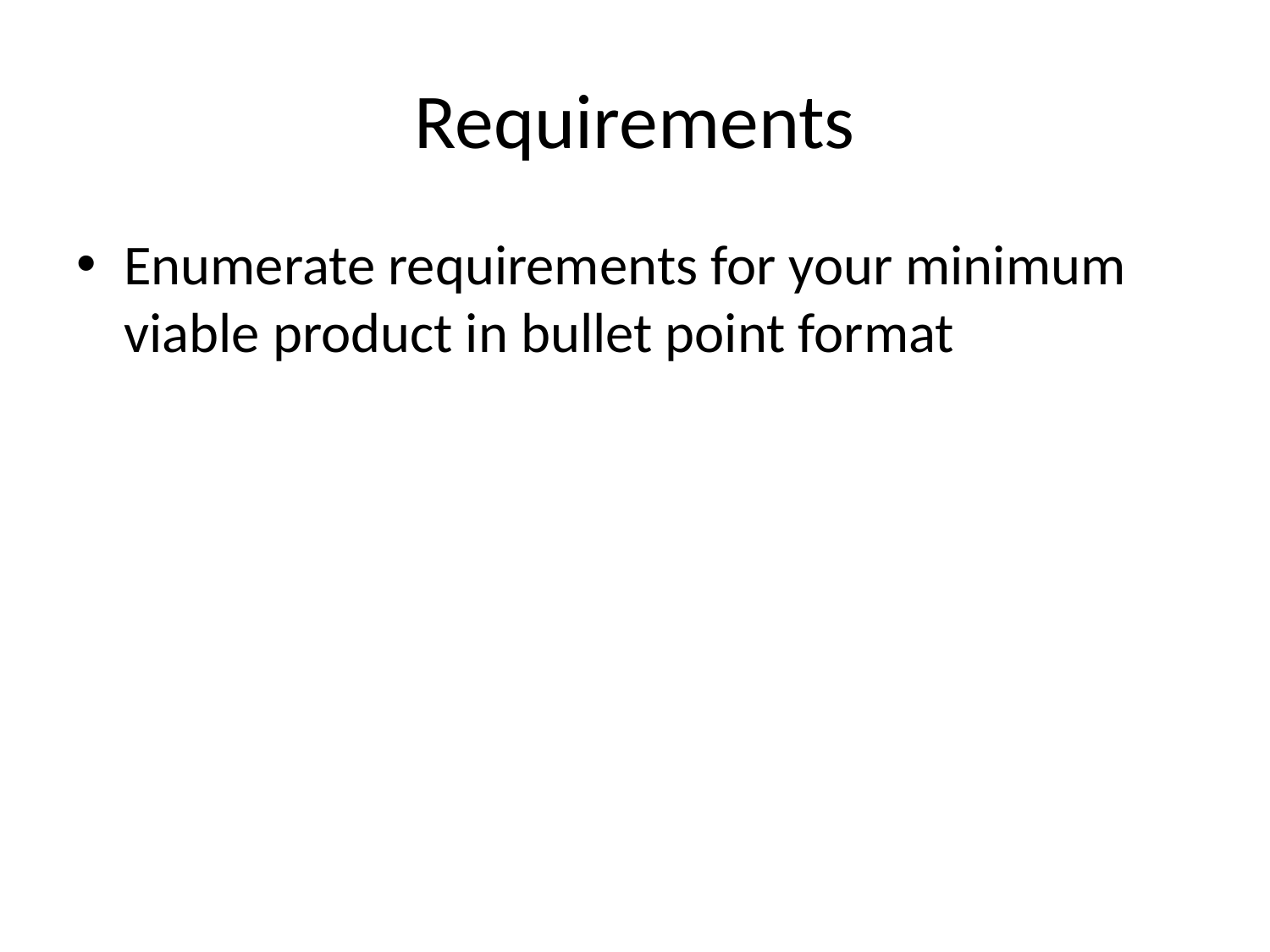

# Requirements
Enumerate requirements for your minimum viable product in bullet point format